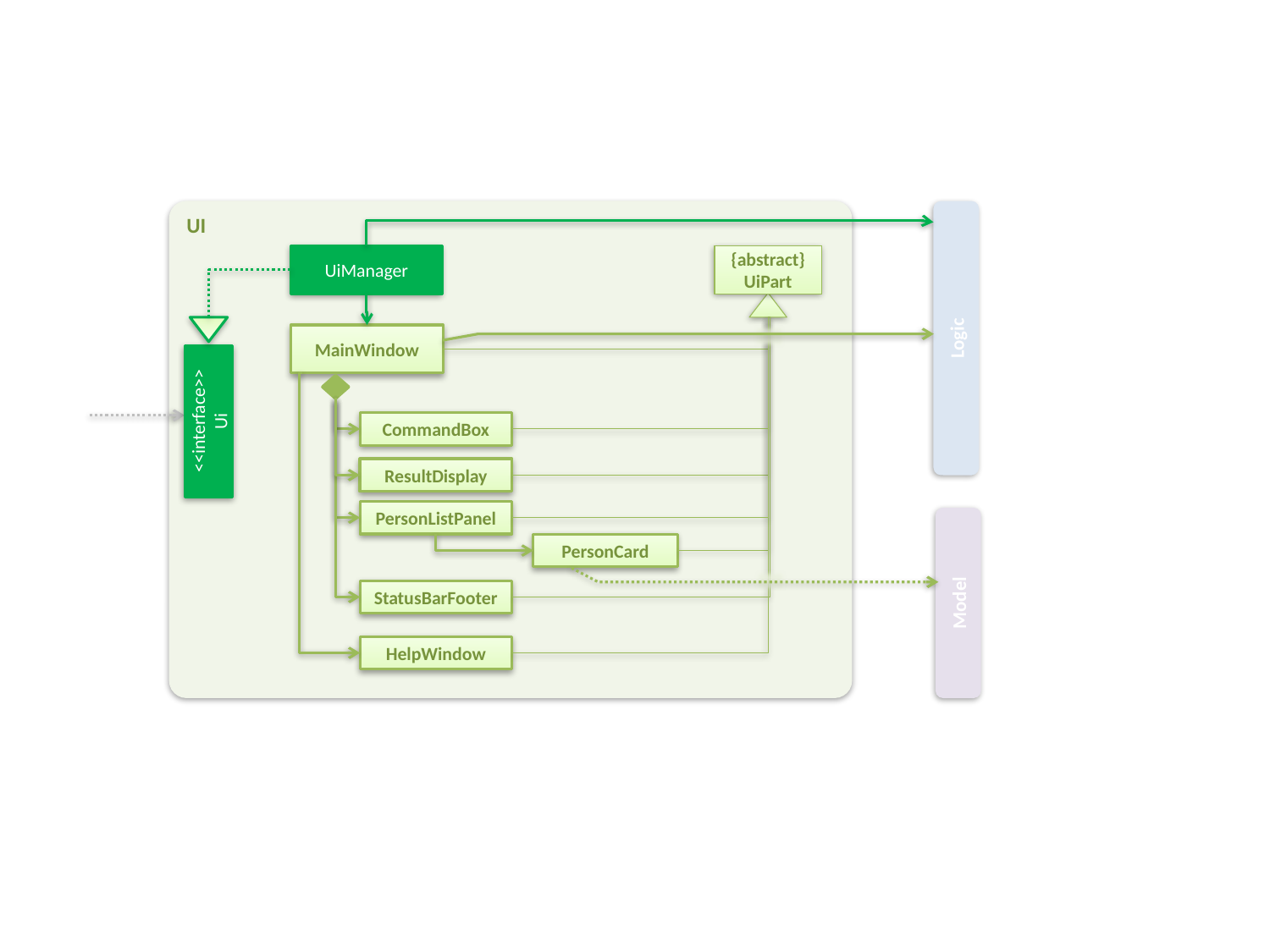

UI
UiManager
{abstract}
UiPart

Logic

MainWindow

<<interface>>
Ui
CommandBox
ResultDisplay
PersonListPanel
PersonCard

Model
StatusBarFooter
HelpWindow